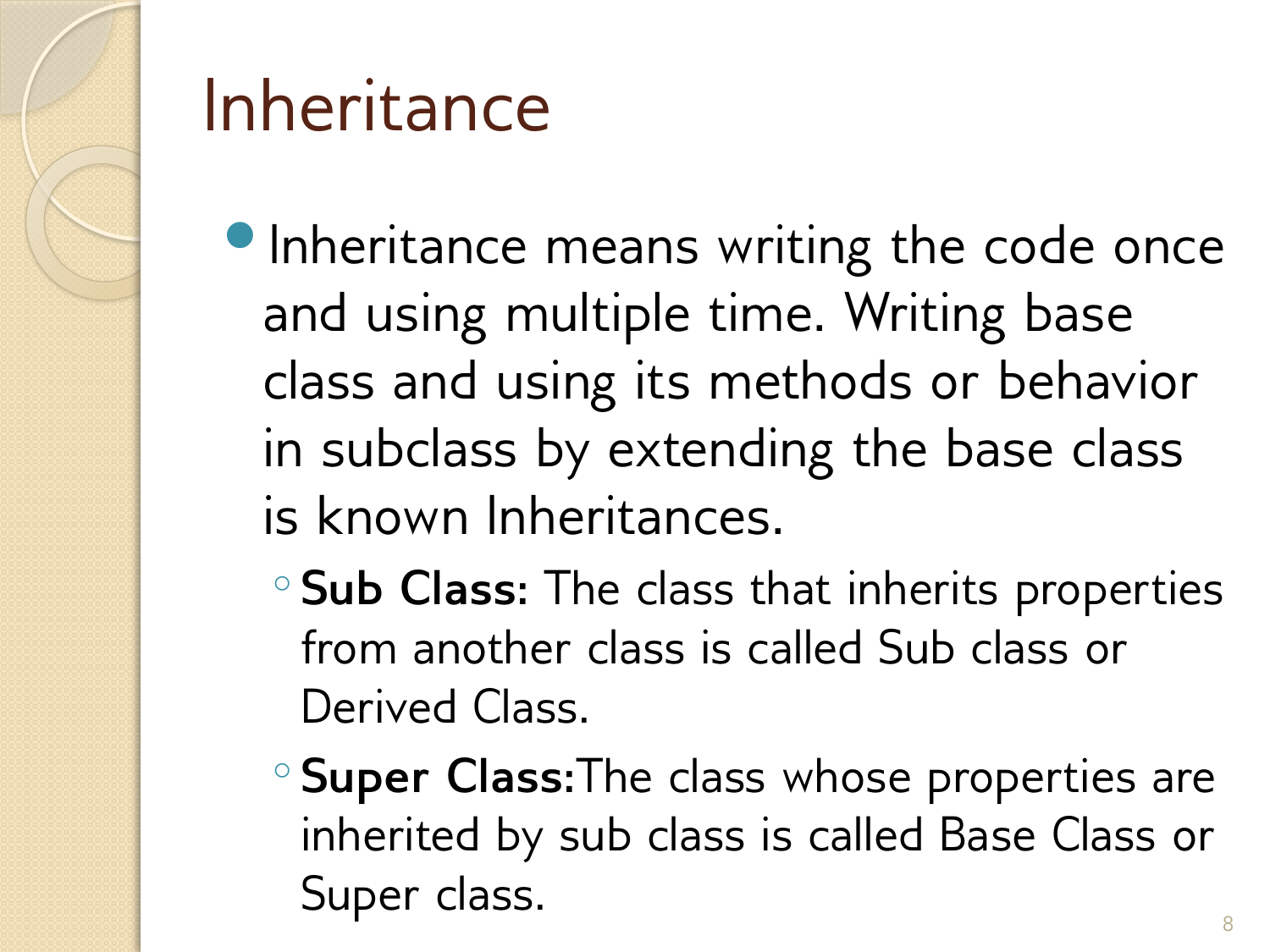

# Inheritance
Inheritance means writing the code once and using multiple time. Writing base class and using its methods or behavior in subclass by extending the base class is known Inheritances.
Sub Class: The class that inherits properties from another class is called Sub class or Derived Class.
Super Class:The class whose properties are inherited by sub class is called Base Class or Super class.
8